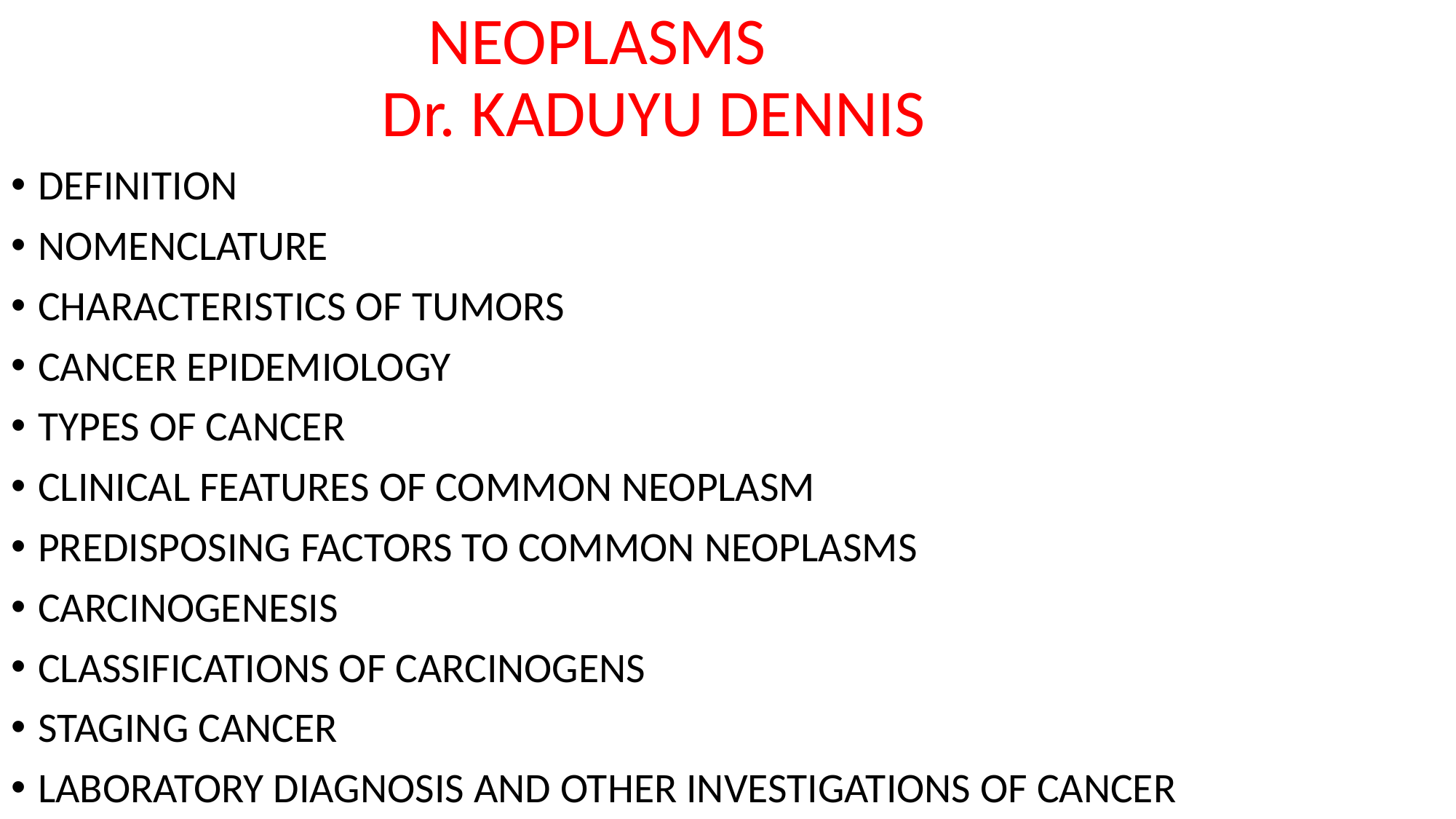

# NEOPLASMS Dr. KADUYU DENNIS
DEFINITION
NOMENCLATURE
CHARACTERISTICS OF TUMORS
CANCER EPIDEMIOLOGY
TYPES OF CANCER
CLINICAL FEATURES OF COMMON NEOPLASM
PREDISPOSING FACTORS TO COMMON NEOPLASMS
CARCINOGENESIS
CLASSIFICATIONS OF CARCINOGENS
STAGING CANCER
LABORATORY DIAGNOSIS AND OTHER INVESTIGATIONS OF CANCER